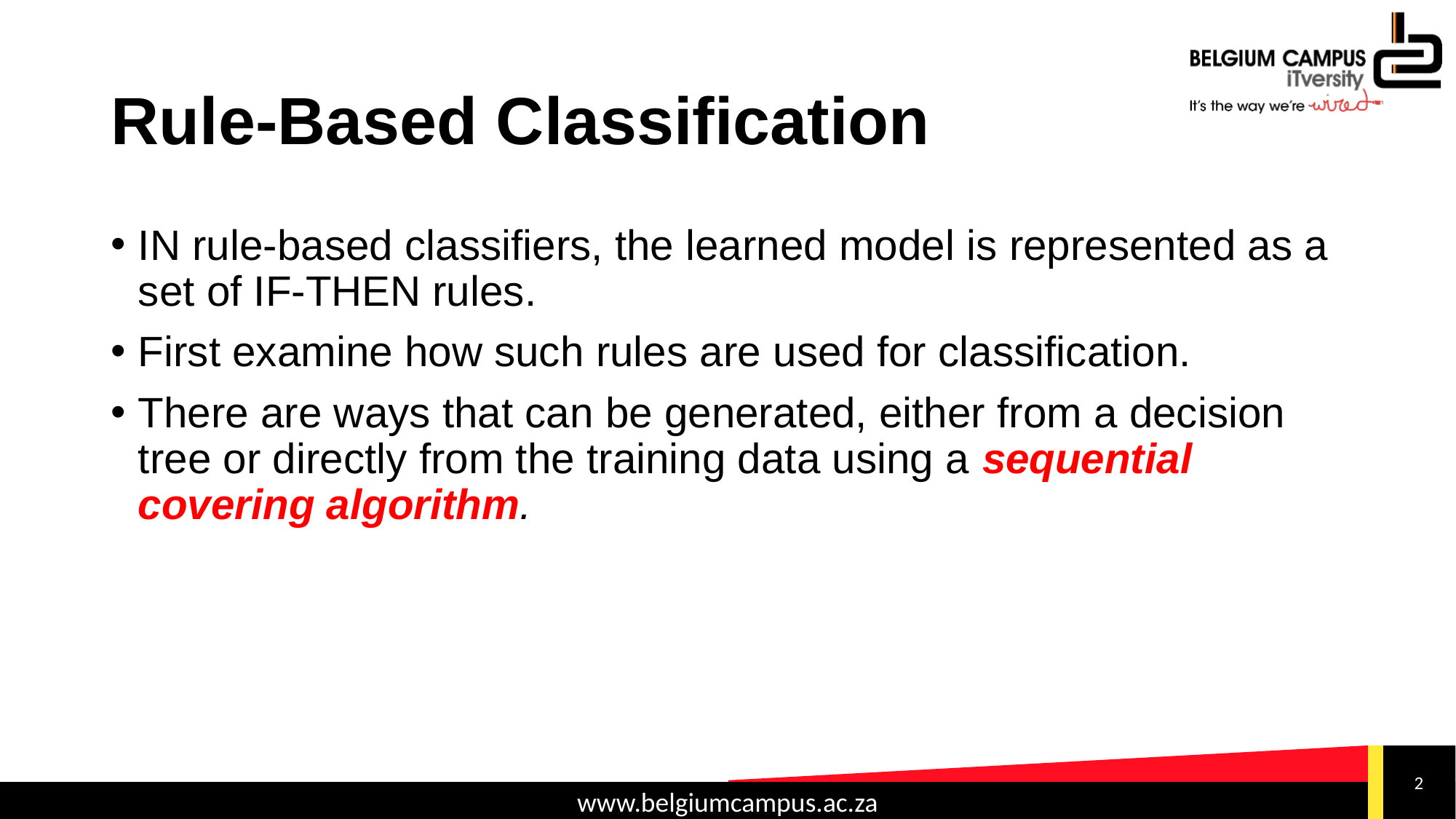

# Rule-Based Classification
IN rule-based classifiers, the learned model is represented as a set of IF-THEN rules.
First examine how such rules are used for classification.
There are ways that can be generated, either from a decision tree or directly from the training data using a sequential covering algorithm.